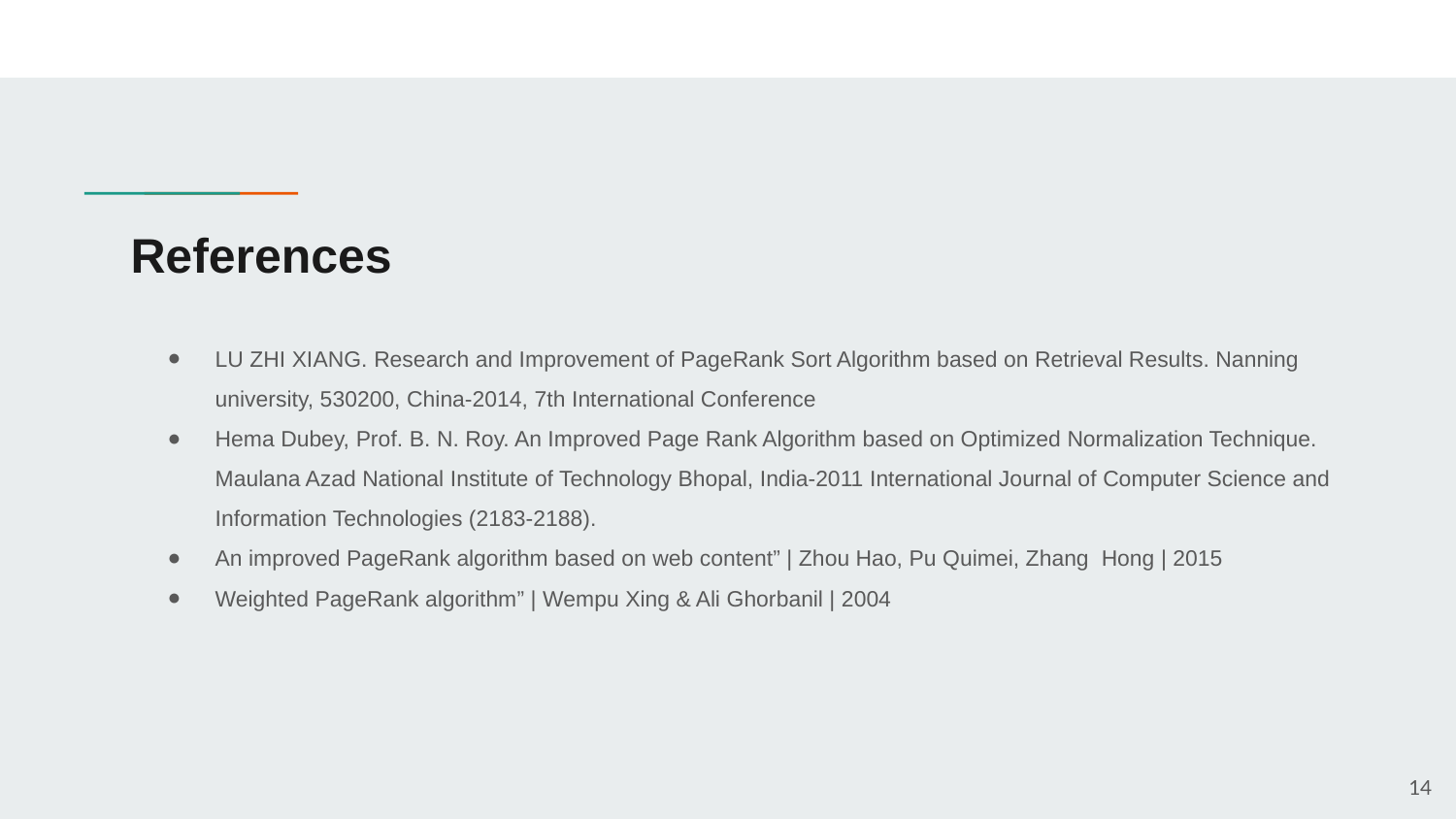

# References
LU ZHI XIANG. Research and Improvement of PageRank Sort Algorithm based on Retrieval Results. Nanning university, 530200, China-2014, 7th International Conference
Hema Dubey, Prof. B. N. Roy. An Improved Page Rank Algorithm based on Optimized Normalization Technique. Maulana Azad National Institute of Technology Bhopal, India-2011 International Journal of Computer Science and Information Technologies (2183-2188).
An improved PageRank algorithm based on web content” | Zhou Hao, Pu Quimei, Zhang  Hong | 2015
Weighted PageRank algorithm” | Wempu Xing & Ali Ghorbanil | 2004

14